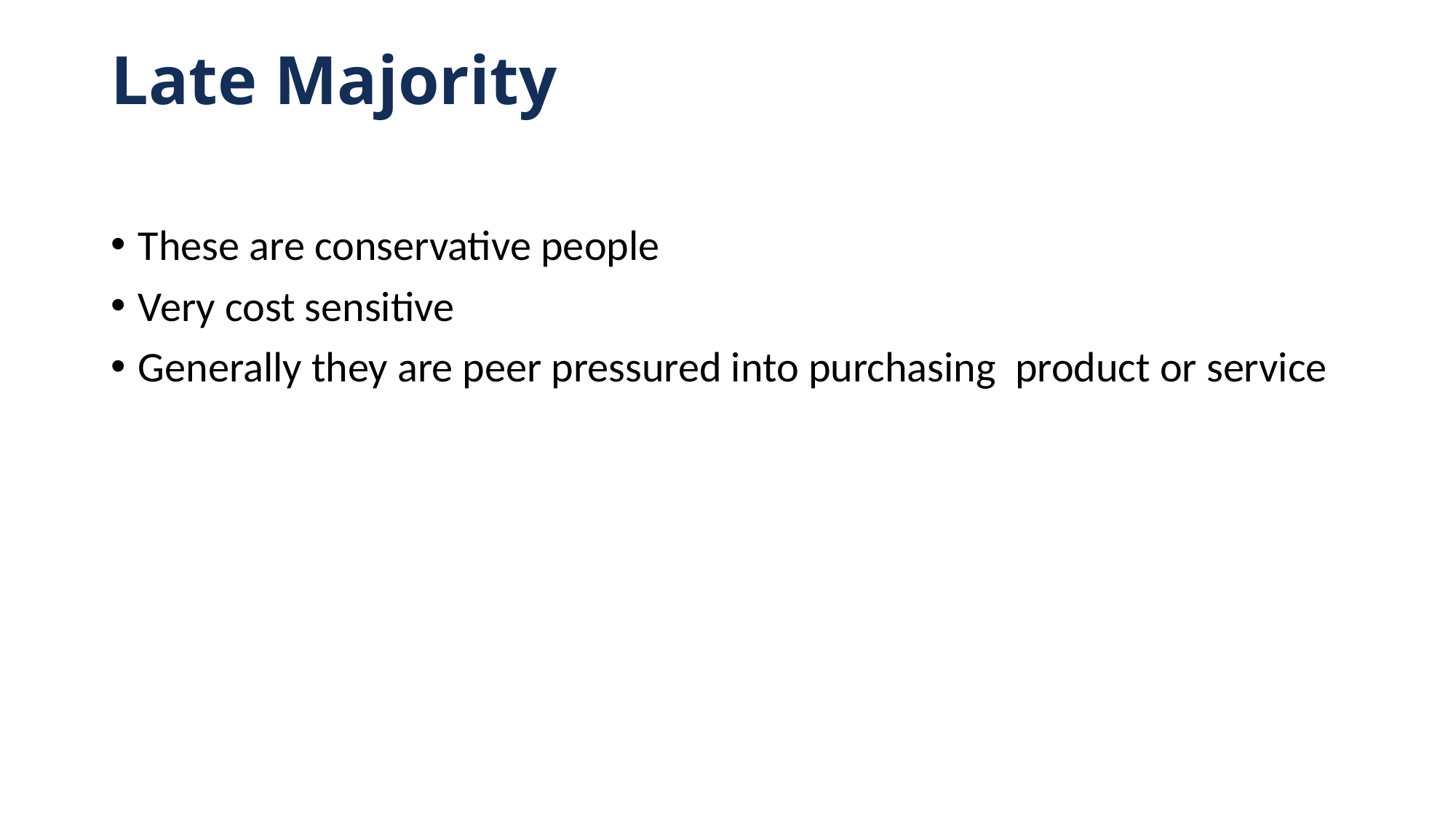

# Late Majority
These are conservative people
Very cost sensitive
Generally they are peer pressured into purchasing  product or service